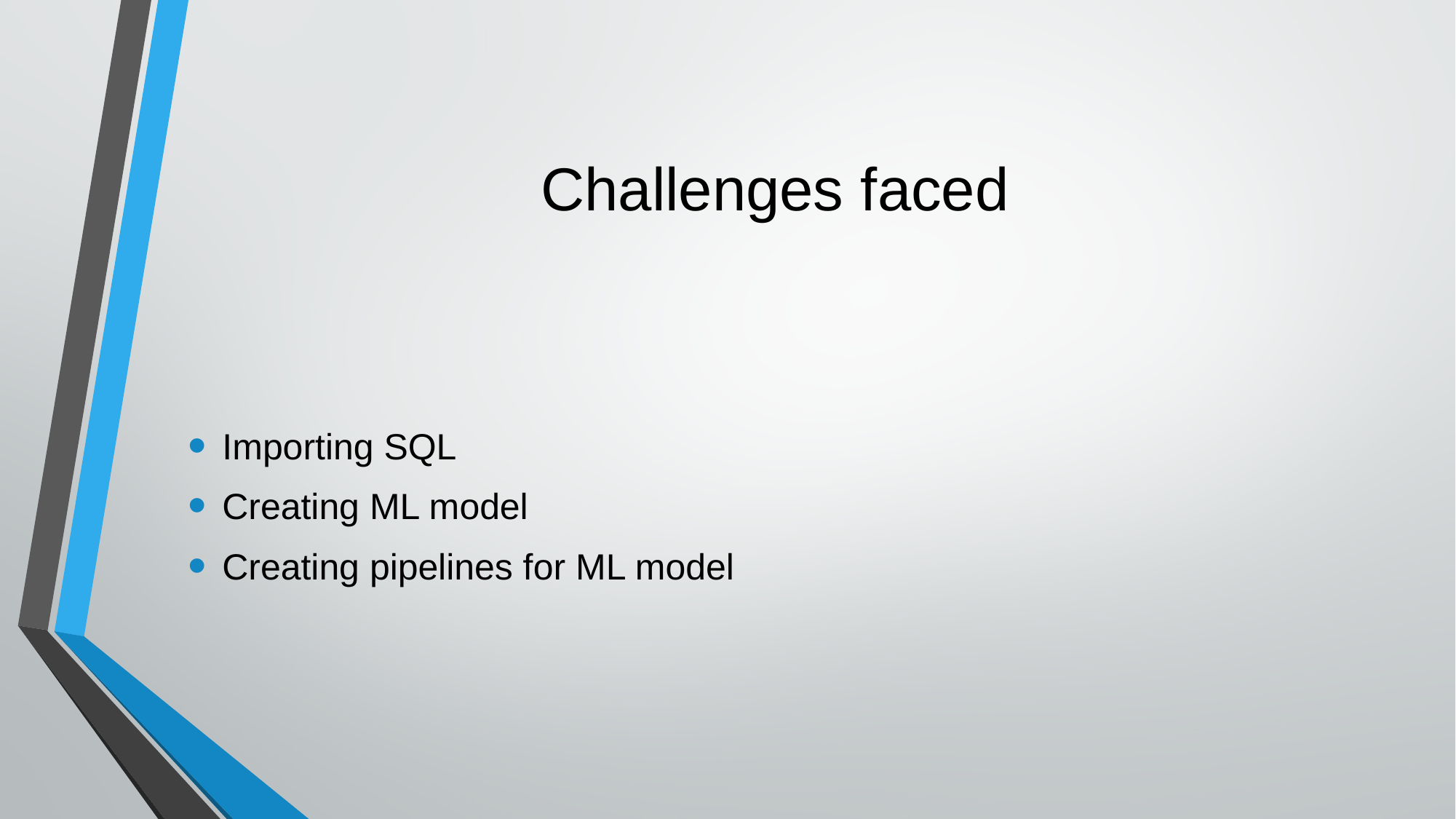

# Challenges faced
Importing SQL
Creating ML model
Creating pipelines for ML model